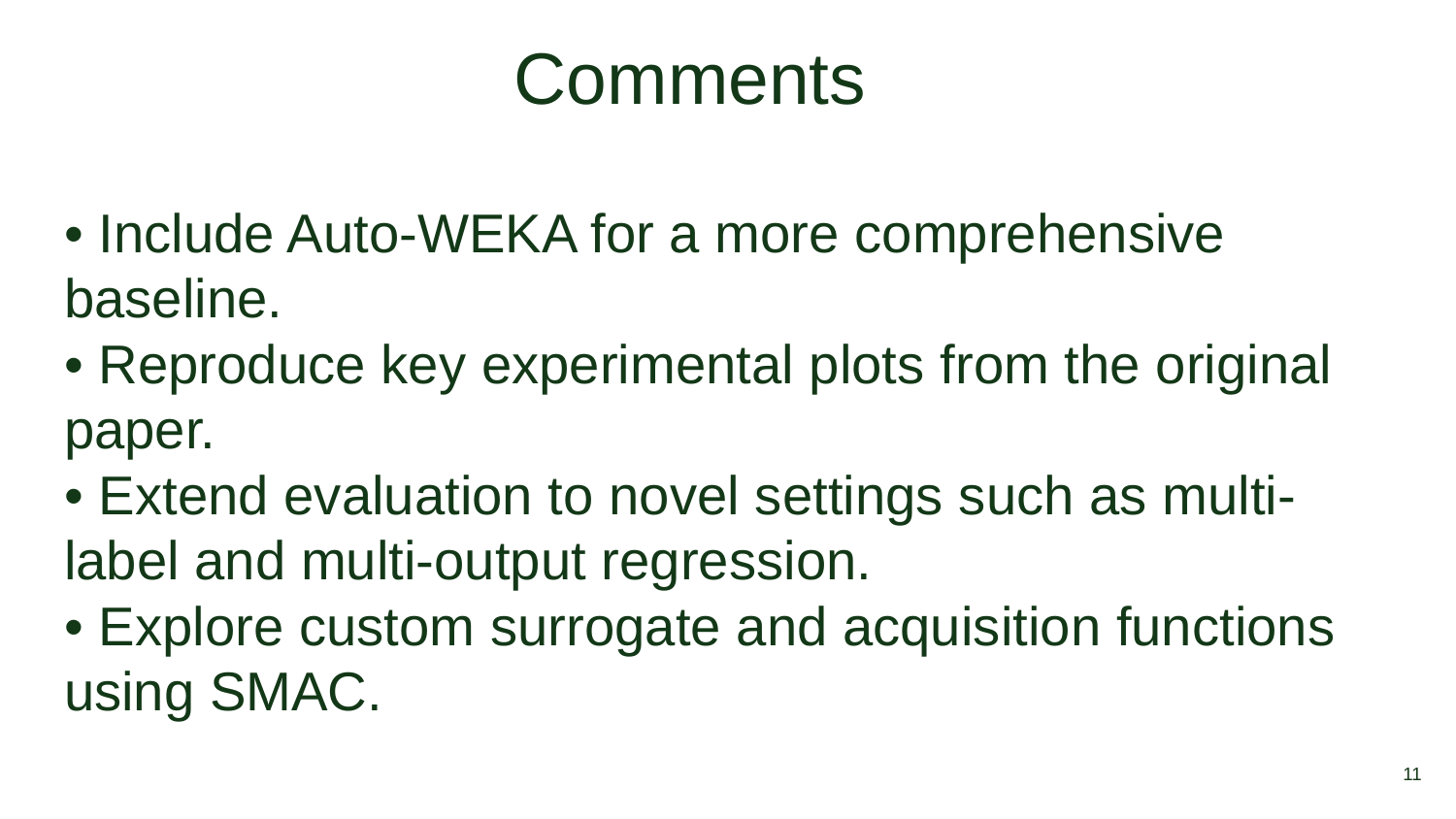

# Comments
• Include Auto-WEKA for a more comprehensive baseline.
• Reproduce key experimental plots from the original paper.
• Extend evaluation to novel settings such as multi-label and multi-output regression.
• Explore custom surrogate and acquisition functions using SMAC.

11